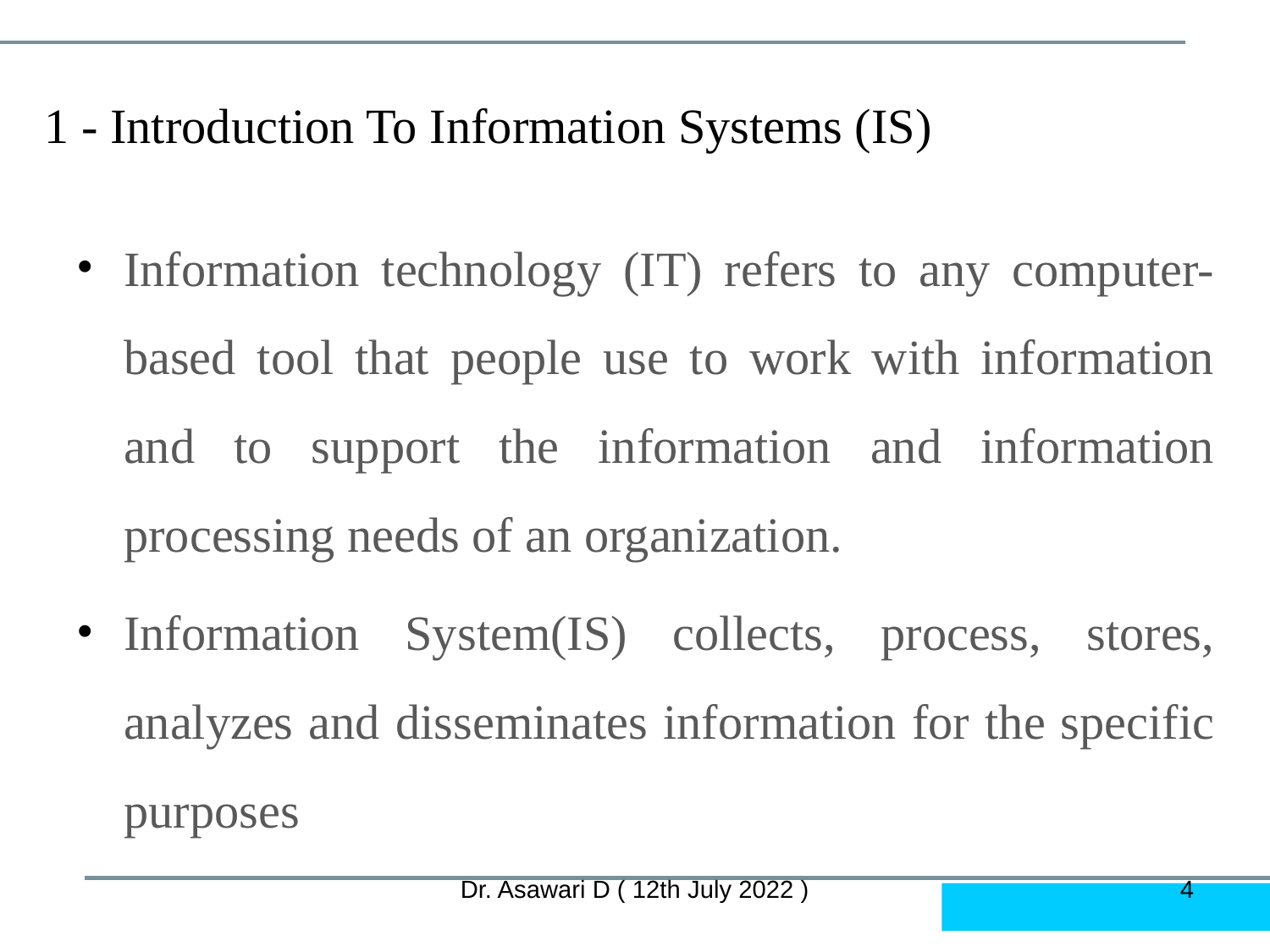

# 1 - Introduction To Information Systems (IS)
Information technology (IT) refers to any computer-based tool that people use to work with information and to support the information and information processing needs of an organization.
Information System(IS) collects, process, stores, analyzes and disseminates information for the specific purposes
Dr. Asawari D ( 12th July 2022 )
4